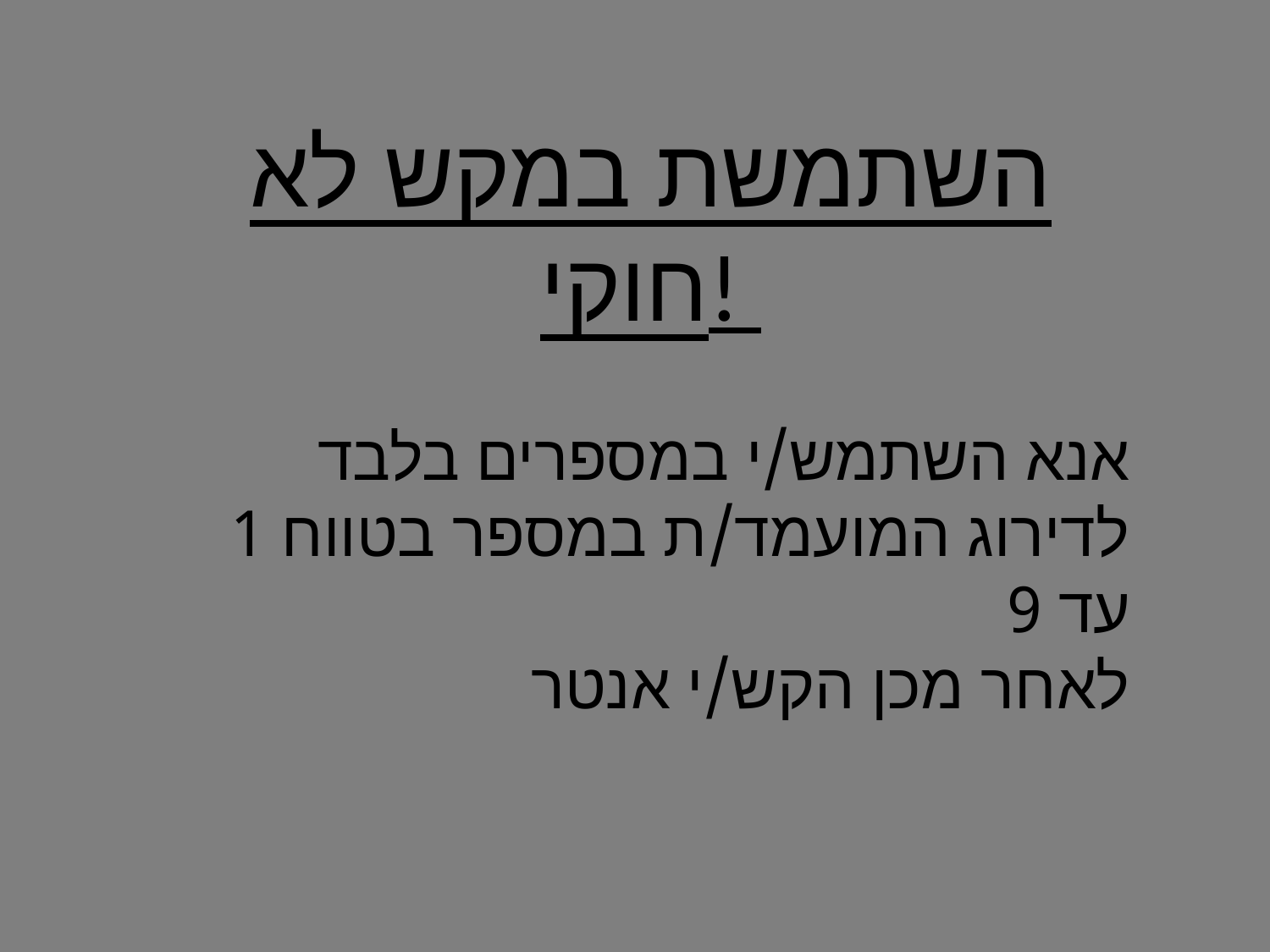

השתמשת במקש לא חוקי!

אנא השתמש/י במספרים בלבד לדירוג המועמד/ת במספר בטווח 1 עד 9
לאחר מכן הקש/י אנטר